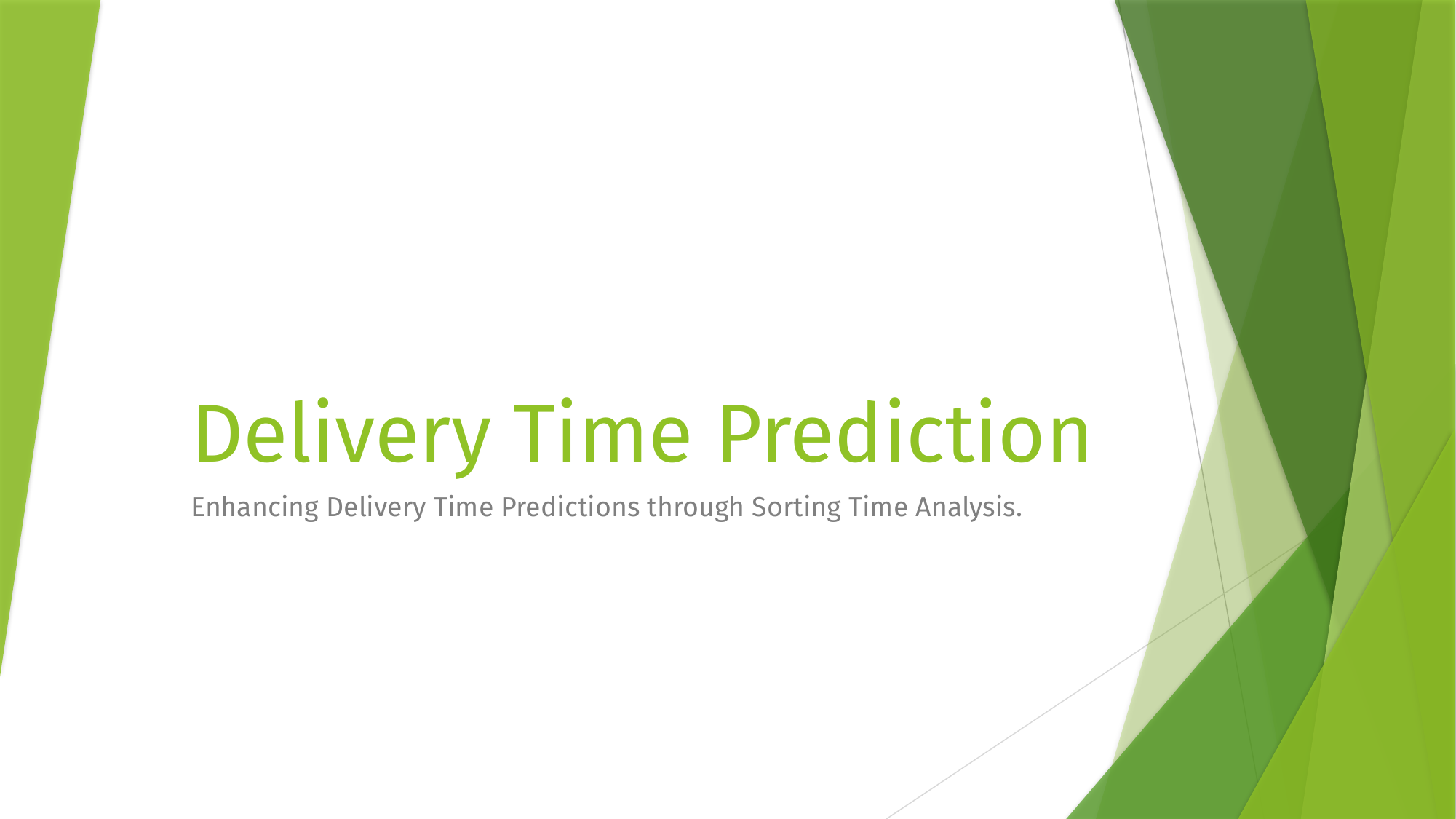

# Delivery Time Prediction
Enhancing Delivery Time Predictions through Sorting Time Analysis.